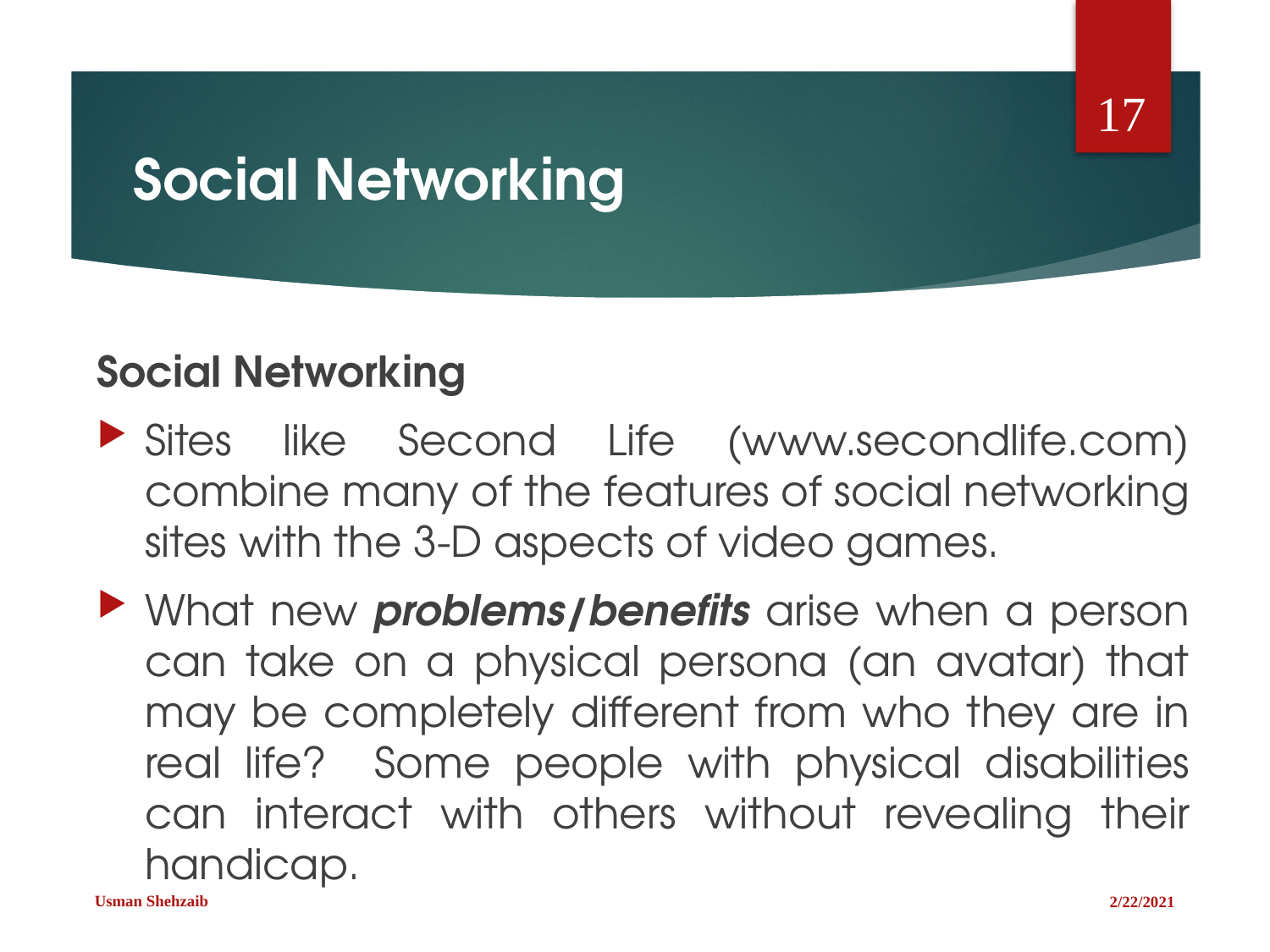

17
# Social Networking
Social Networking
Sites like Second Life (www.secondlife.com) combine many of the features of social networking sites with the 3-D aspects of video games.
What new problems/benefits arise when a person can take on a physical persona (an avatar) that may be completely different from who they are in real life?  Some people with physical disabilities can interact with others without revealing their handicap.

Usman Shehzaib
2/22/2021